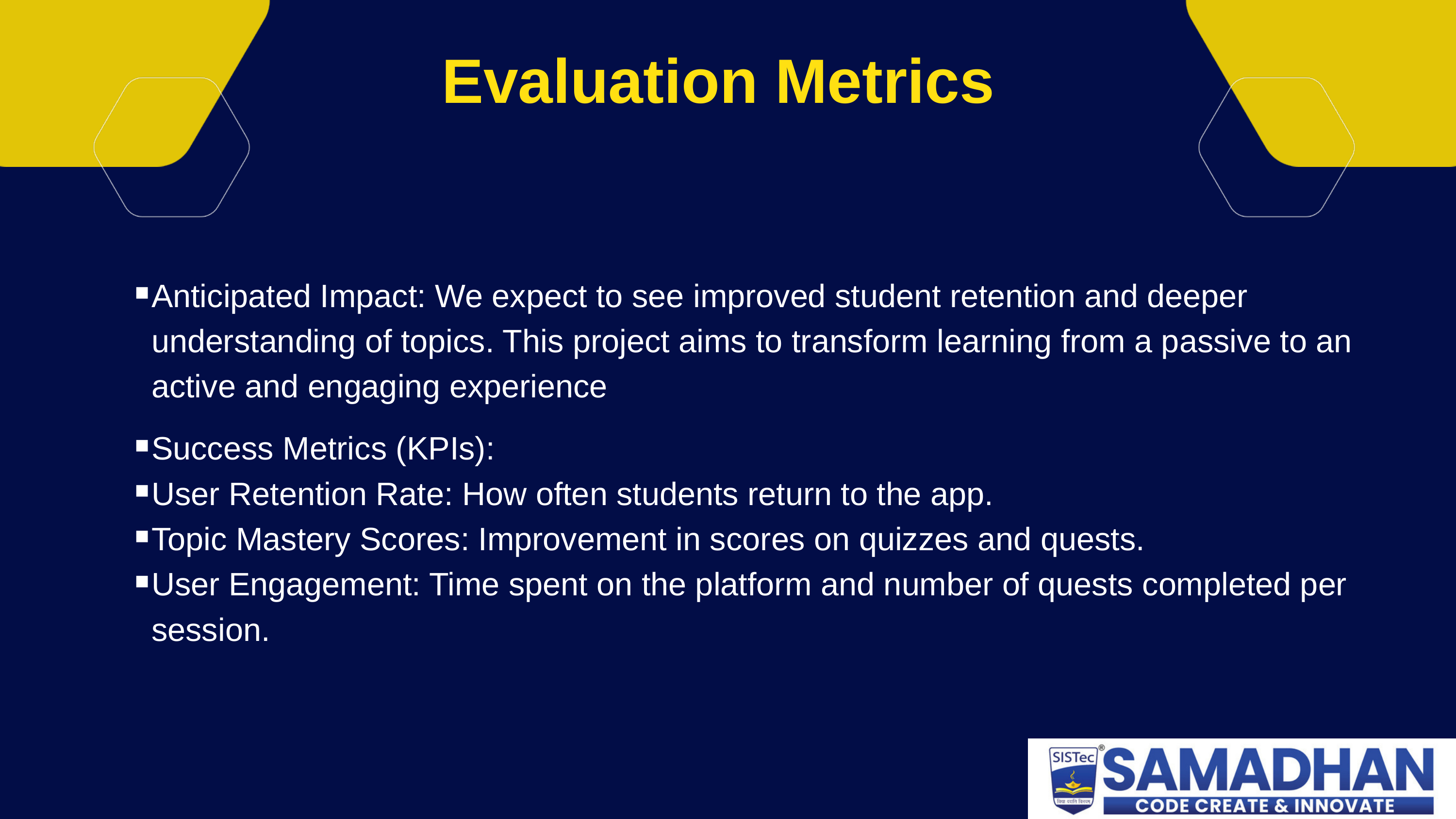

Evaluation Metrics

Anticipated Impact: We expect to see improved student retention and deeper understanding of topics. This project aims to transform learning from a passive to an active and engaging experience
Success Metrics (KPIs):
User Retention Rate: How often students return to the app.
Topic Mastery Scores: Improvement in scores on quizzes and quests.
User Engagement: Time spent on the platform and number of quests completed per session.